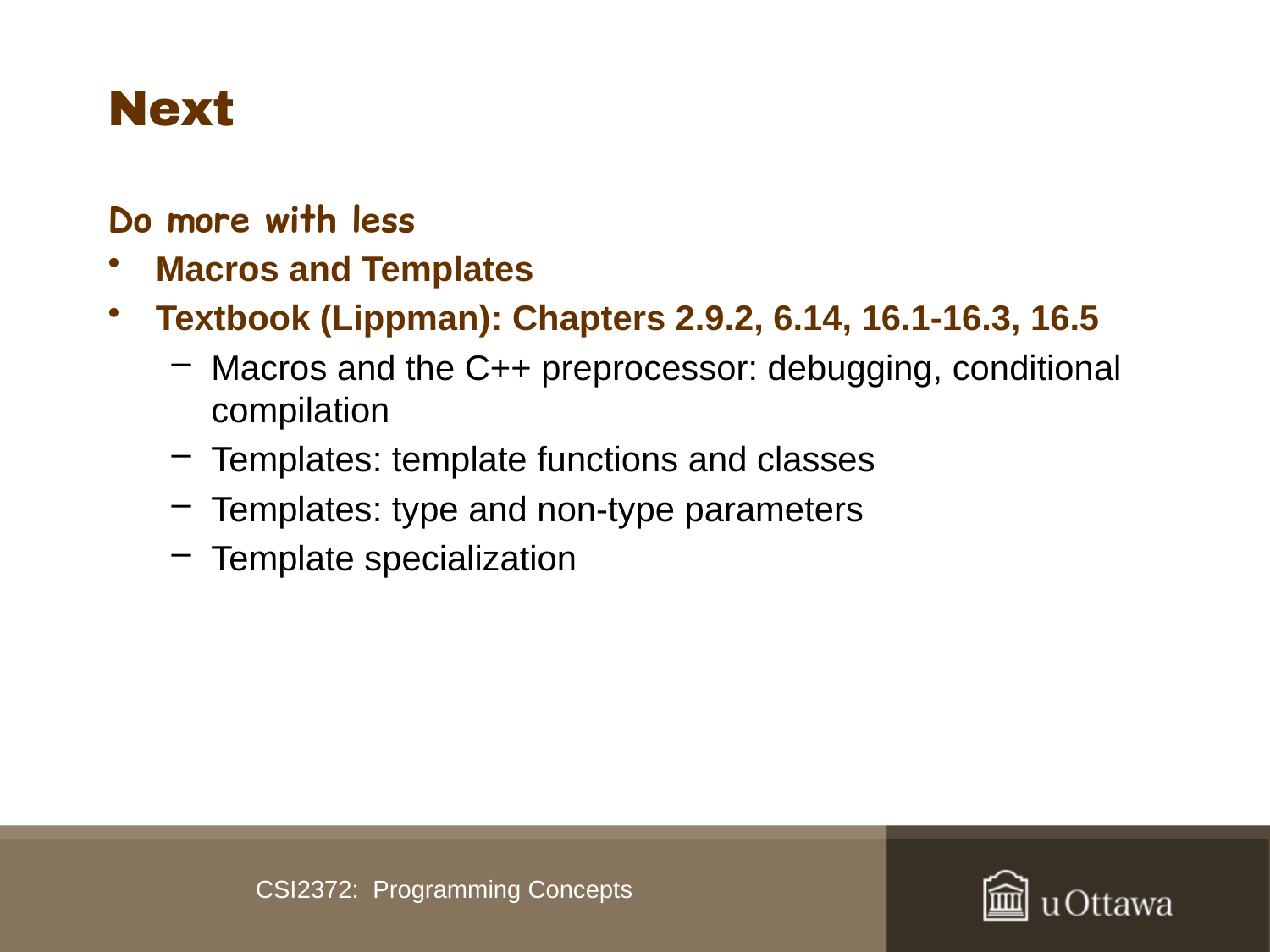

# Next
Do more with less
Macros and Templates
Textbook (Lippman): Chapters 2.9.2, 6.14, 16.1-16.3, 16.5
Macros and the C++ preprocessor: debugging, conditional compilation
Templates: template functions and classes
Templates: type and non-type parameters
Template specialization

CSI2372:  Programming Concepts